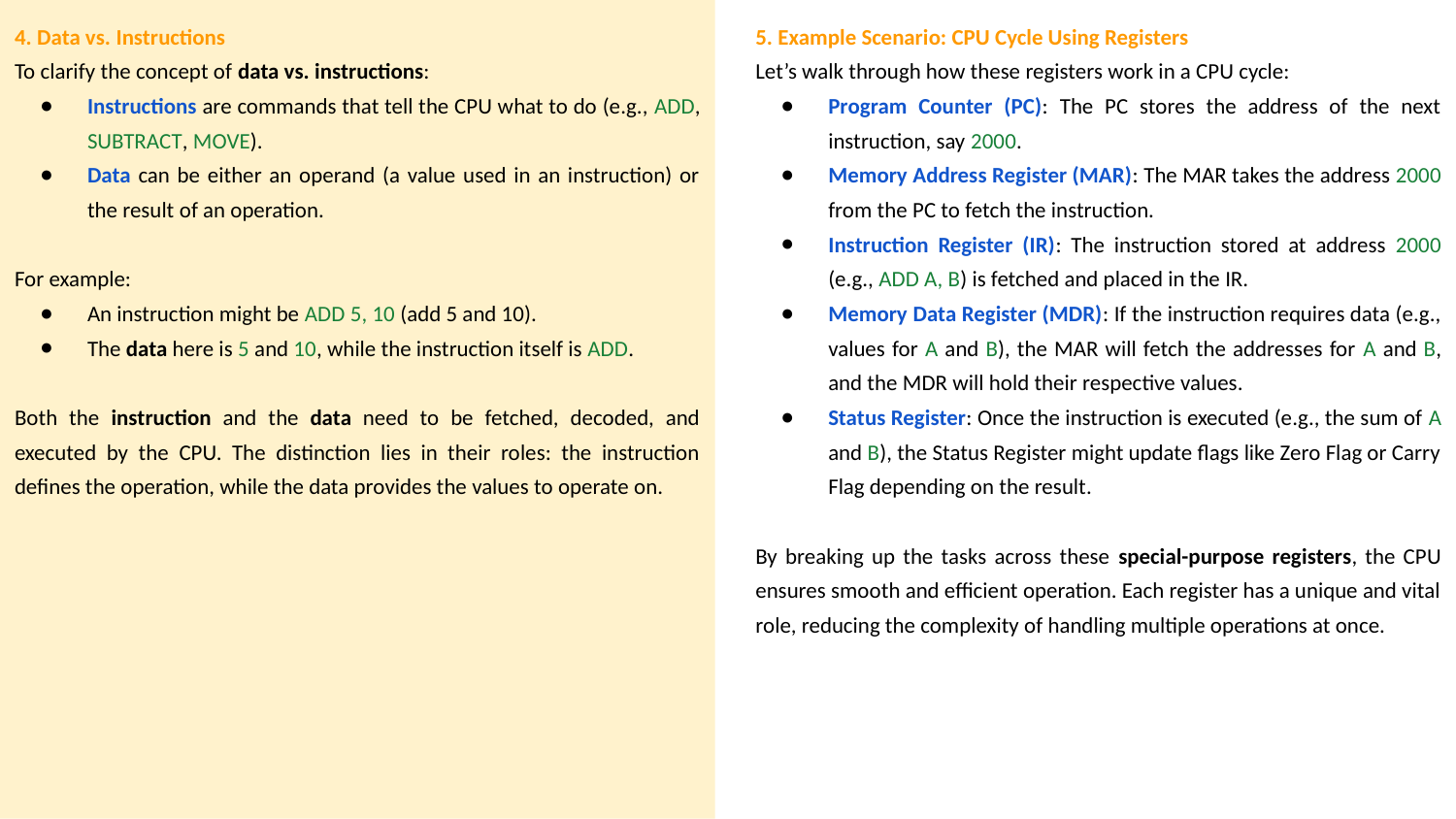

5. Example Scenario: CPU Cycle Using Registers
Let’s walk through how these registers work in a CPU cycle:
Program Counter (PC): The PC stores the address of the next instruction, say 2000.
Memory Address Register (MAR): The MAR takes the address 2000 from the PC to fetch the instruction.
Instruction Register (IR): The instruction stored at address 2000 (e.g., ADD A, B) is fetched and placed in the IR.
Memory Data Register (MDR): If the instruction requires data (e.g., values for A and B), the MAR will fetch the addresses for A and B, and the MDR will hold their respective values.
Status Register: Once the instruction is executed (e.g., the sum of A and B), the Status Register might update flags like Zero Flag or Carry Flag depending on the result.

By breaking up the tasks across these special-purpose registers, the CPU ensures smooth and efficient operation. Each register has a unique and vital role, reducing the complexity of handling multiple operations at once.
4. Data vs. Instructions
To clarify the concept of data vs. instructions:
Instructions are commands that tell the CPU what to do (e.g., ADD, SUBTRACT, MOVE).
Data can be either an operand (a value used in an instruction) or the result of an operation.

For example:
An instruction might be ADD 5, 10 (add 5 and 10).
The data here is 5 and 10, while the instruction itself is ADD.

Both the instruction and the data need to be fetched, decoded, and executed by the CPU. The distinction lies in their roles: the instruction defines the operation, while the data provides the values to operate on.